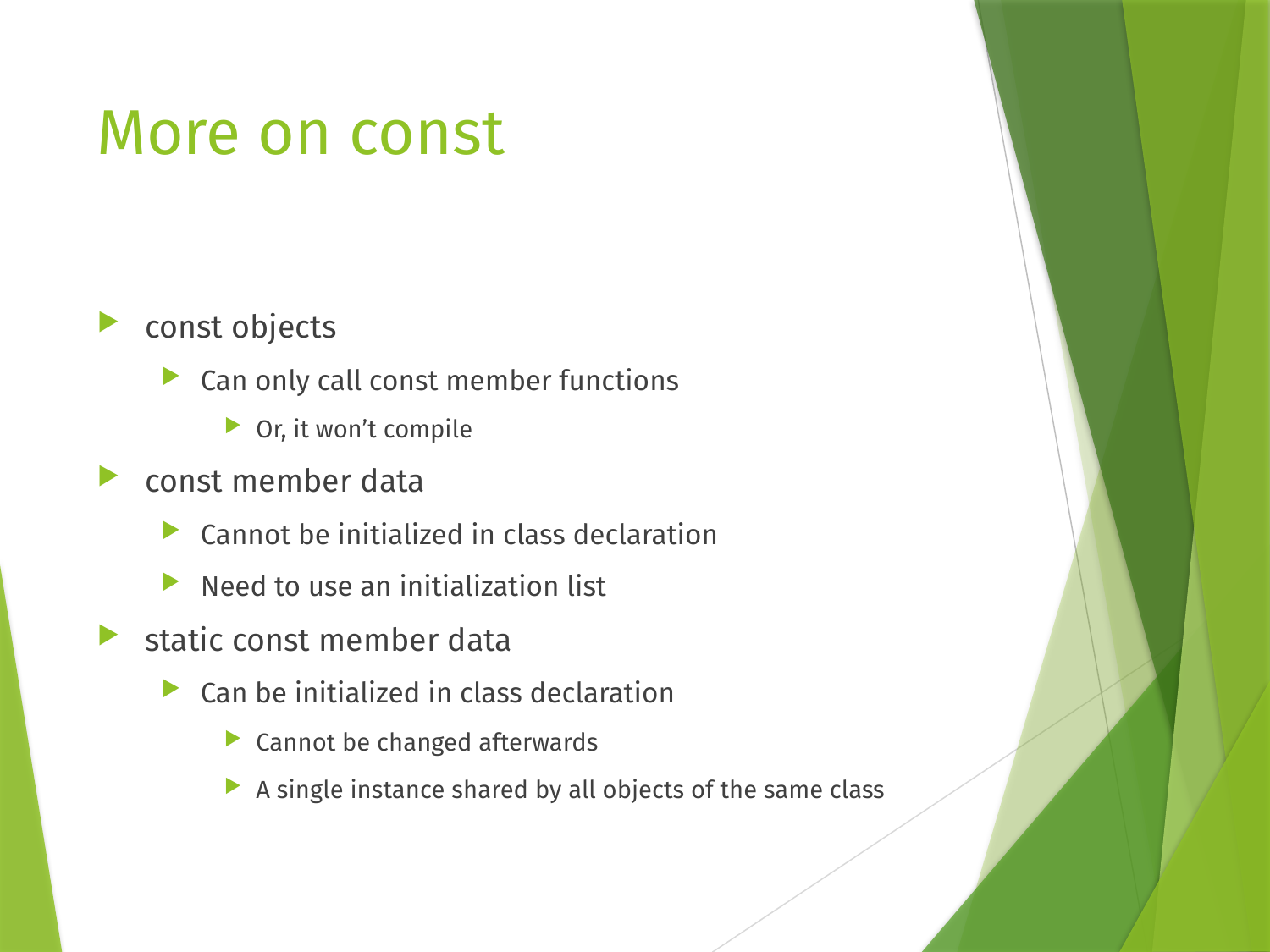

# More on const
const objects
Can only call const member functions
Or, it won’t compile
const member data
Cannot be initialized in class declaration
Need to use an initialization list
static const member data
Can be initialized in class declaration
Cannot be changed afterwards
A single instance shared by all objects of the same class